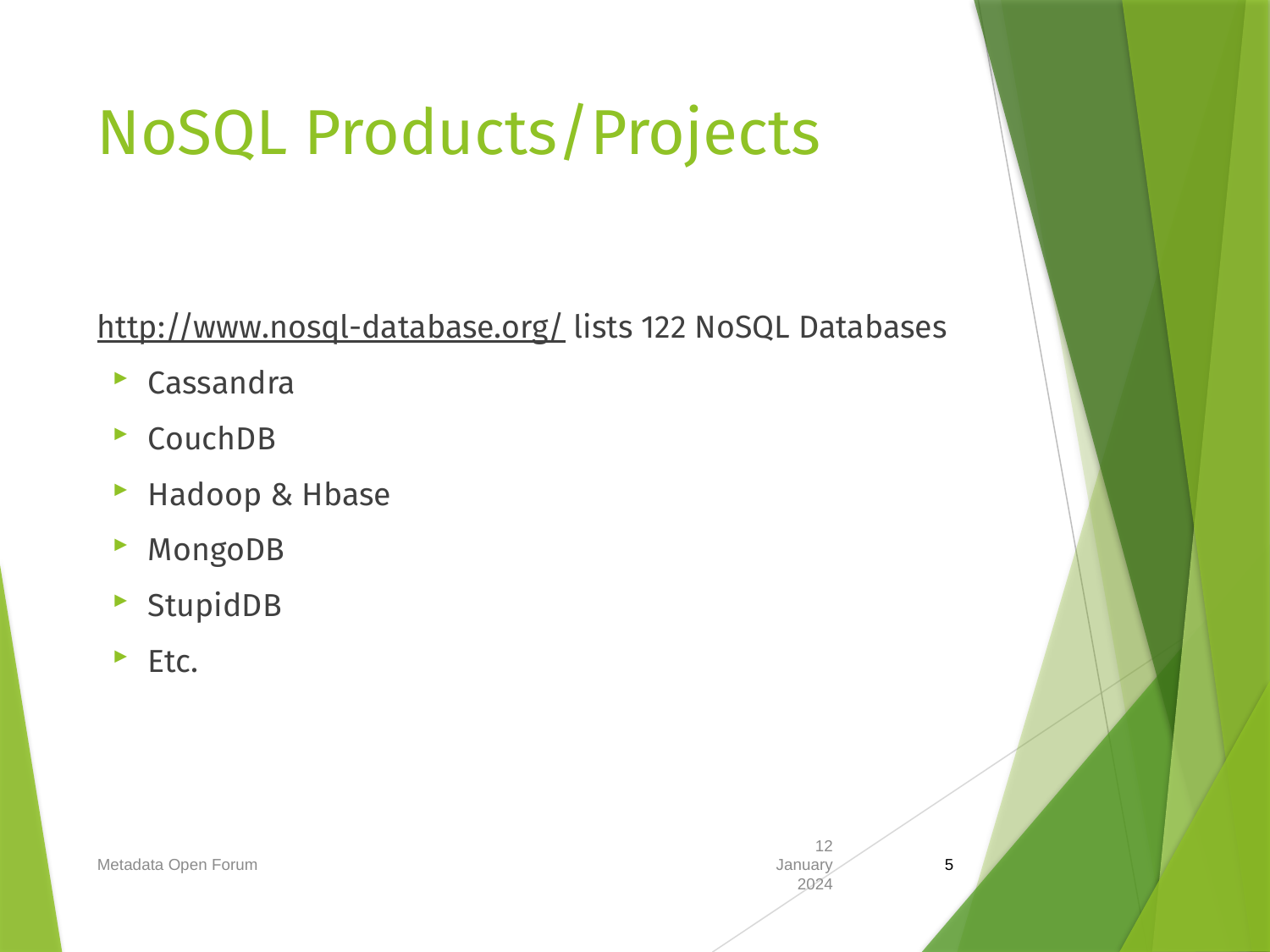

# NoSQL Products/Projects
http://www.nosql-database.org/ lists 122 NoSQL Databases
Cassandra
CouchDB
Hadoop & Hbase
MongoDB
StupidDB
Etc.
Metadata Open Forum
12 January 2024
5